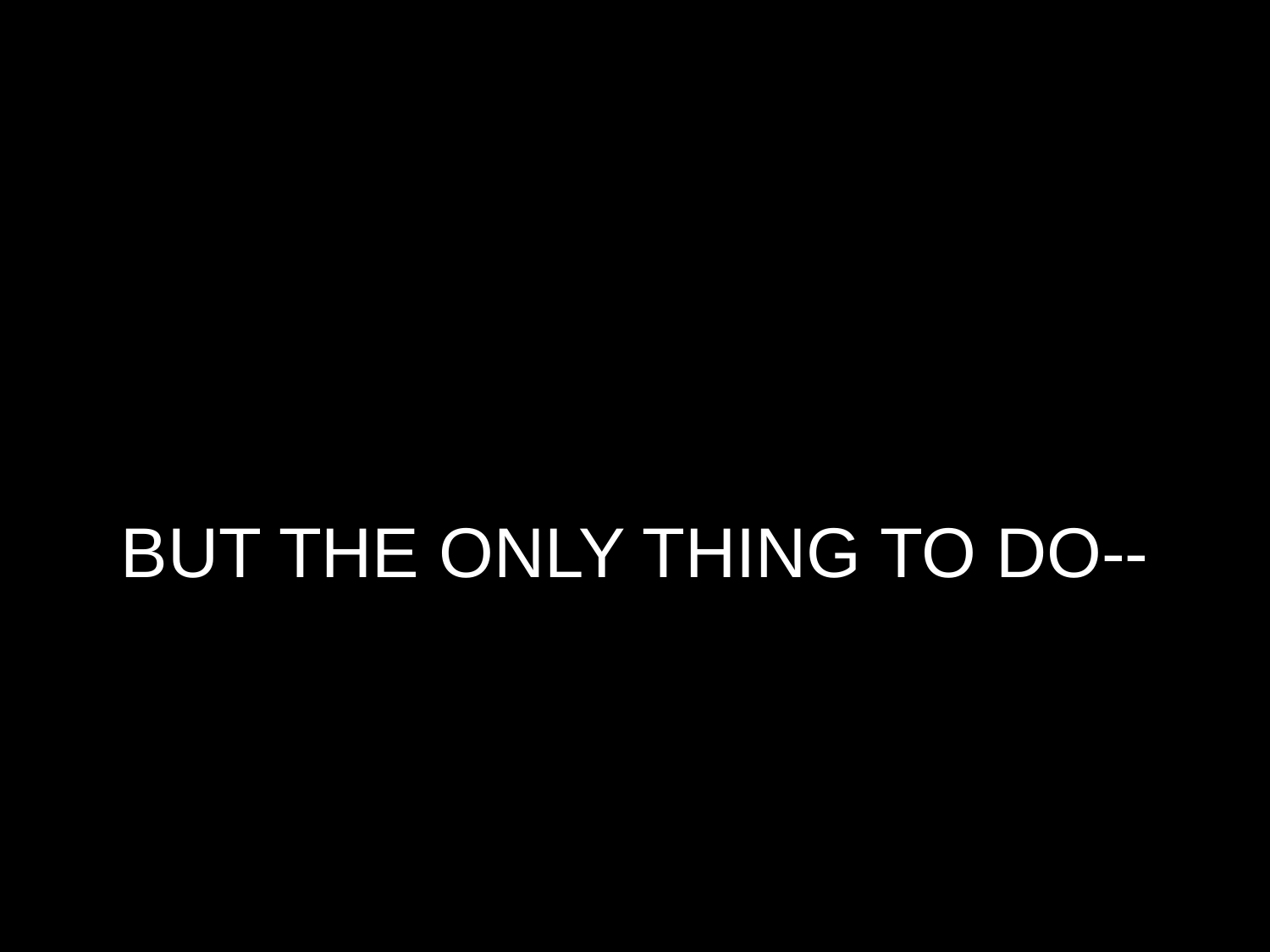

# BUT THE ONLY THING TO DO--